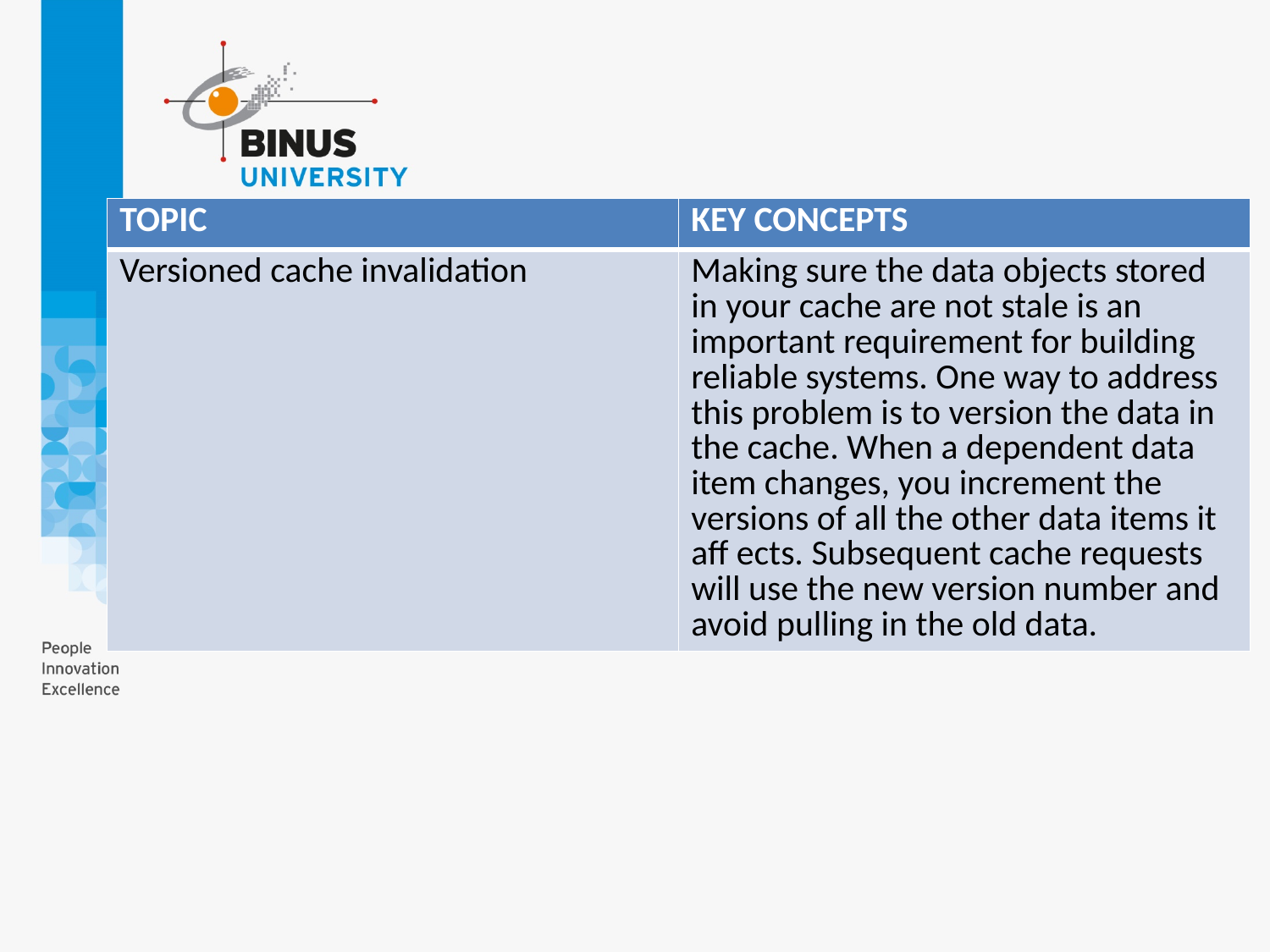

| TOPIC | KEY CONCEPTS |
| --- | --- |
| Versioned cache invalidation | Making sure the data objects stored in your cache are not stale is an important requirement for building reliable systems. One way to address this problem is to version the data in the cache. When a dependent data item changes, you increment the versions of all the other data items it aff ects. Subsequent cache requests will use the new version number and avoid pulling in the old data. |
#